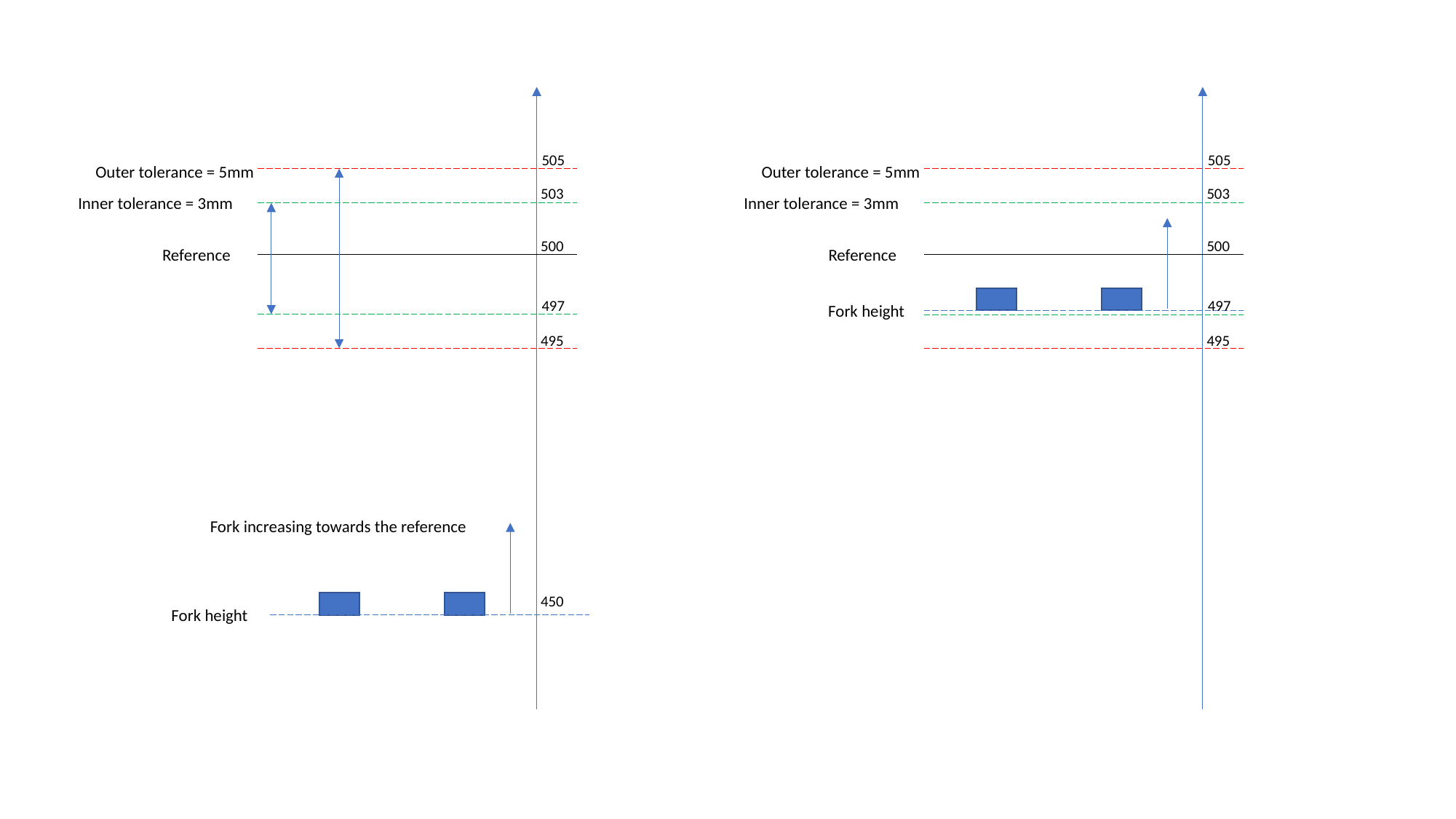

505
505
Outer tolerance = 5mm
Outer tolerance = 5mm
503
503
Inner tolerance = 3mm
Inner tolerance = 3mm
500
500
Reference
Reference

497
497
Fork height
495
495
Fork increasing towards the reference
450

Fork height